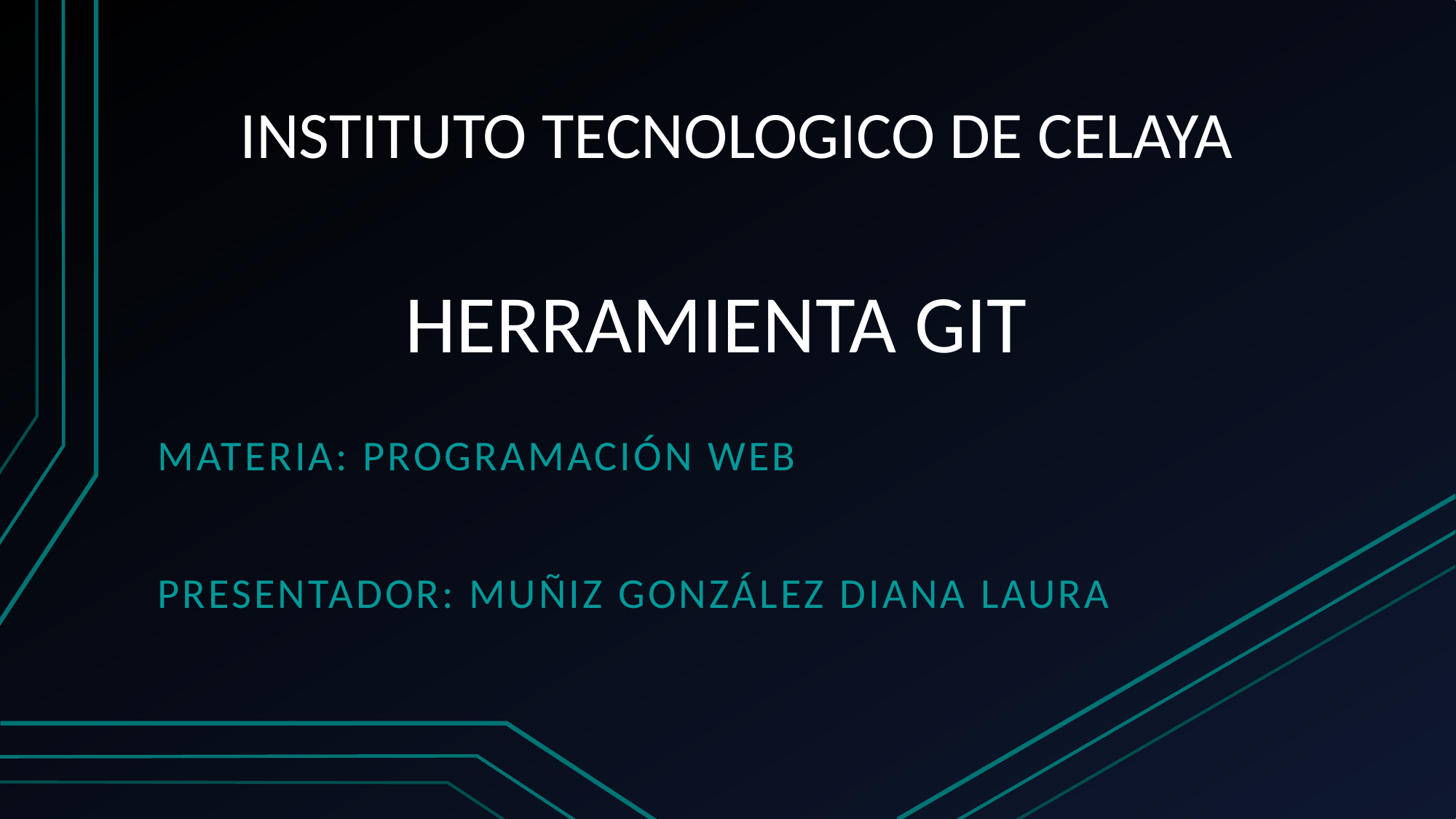

INSTITUTO TECNOLOGICO DE CELAYA
# HERRAMIENTA GIT
MATERIA: PROGRAMACIÓN WEB

PRESENTADOR: MUÑIZ GONZÁLEZ DIANA LAURA